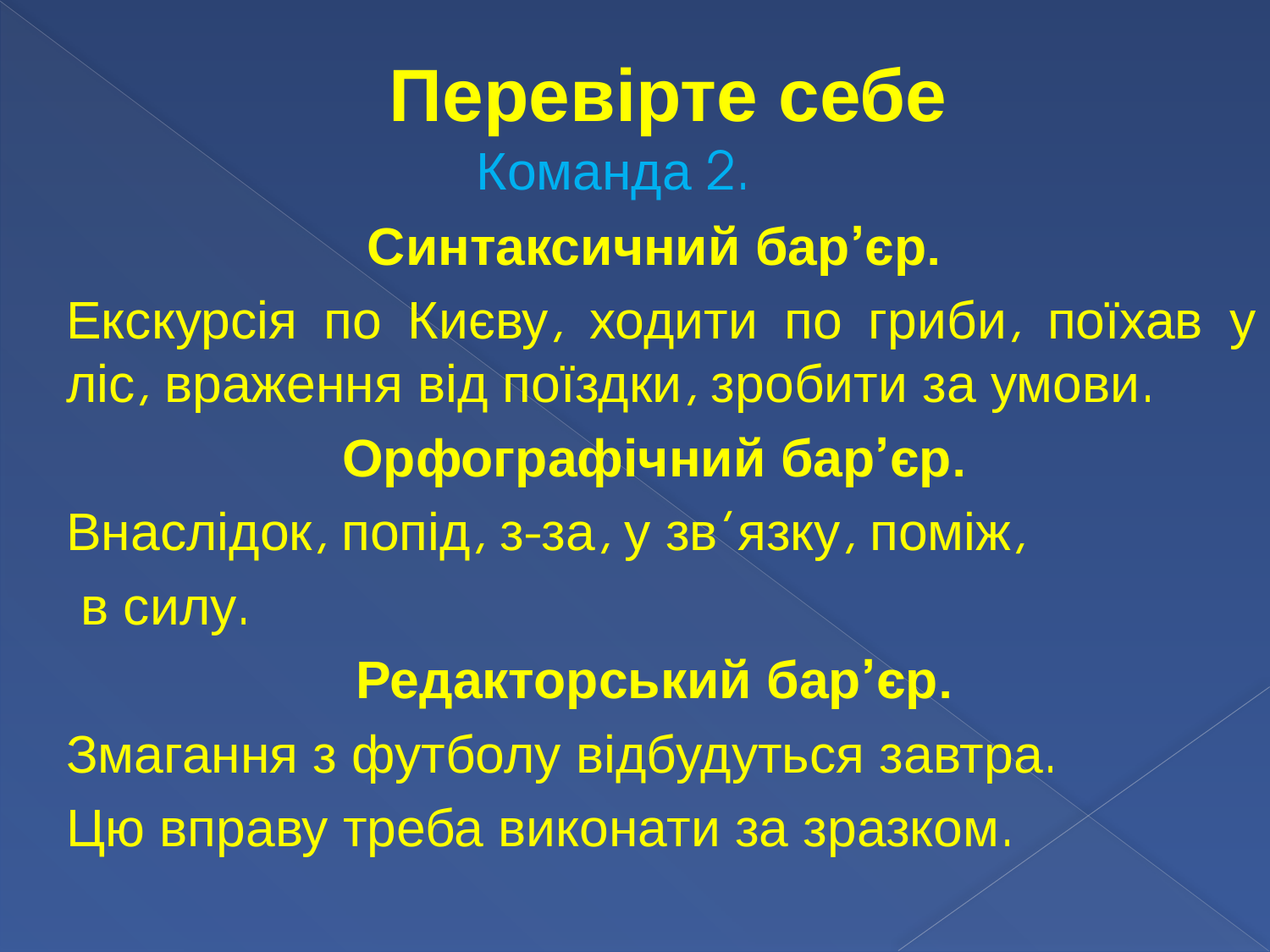

# Перевірте себе
Команда 2.

Синтаксичний бар’єр.
Екскурсія по Києву, ходити по гриби, поїхав у ліс, враження від поїздки, зробити за умови.
Орфографічний бар’єр.
Внаслідок, попід, з-за, у зв’язку, поміж,
 в силу.
Редакторський бар’єр.
Змагання з футболу відбудуться завтра.
Цю вправу треба виконати за зразком.